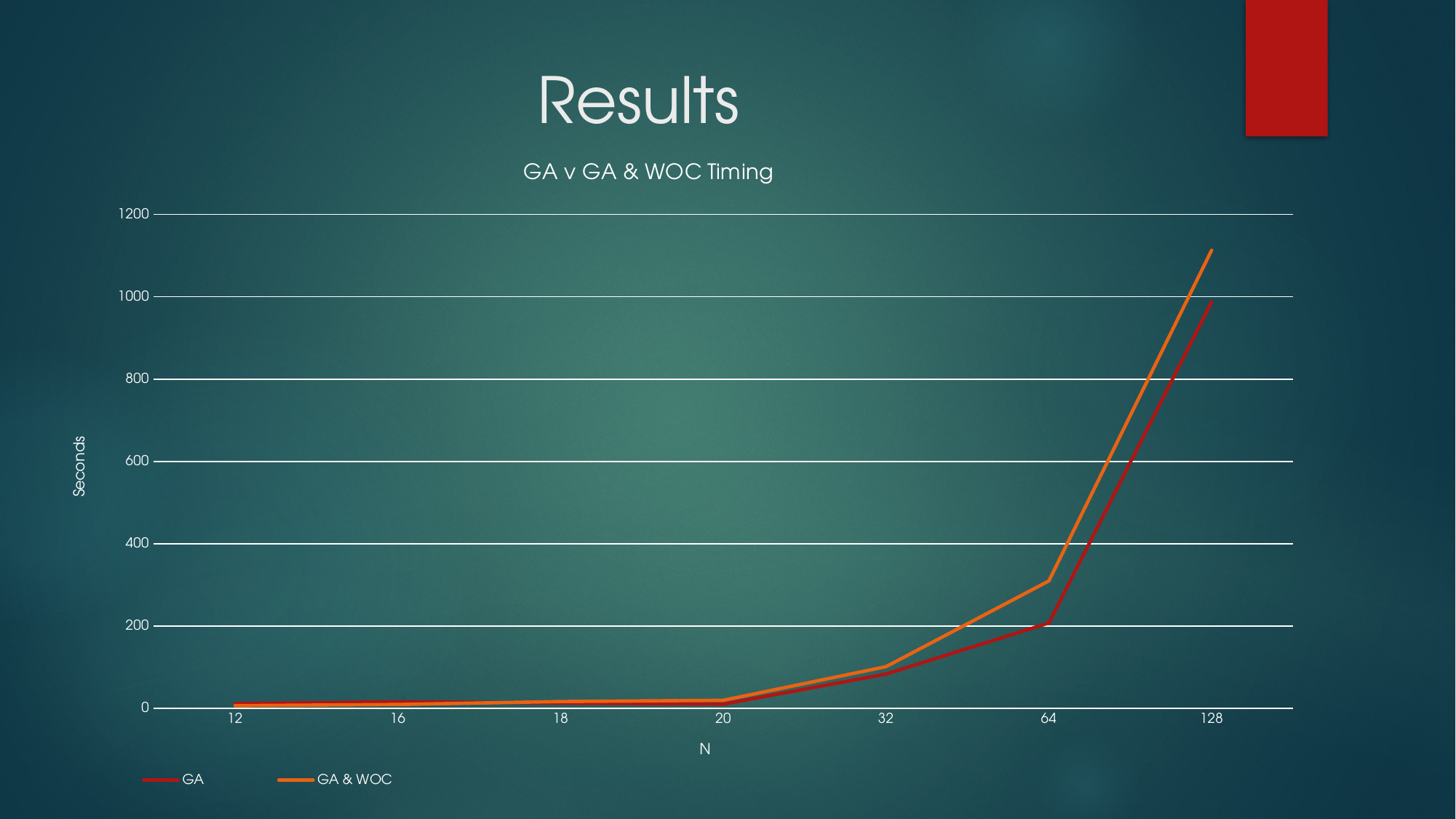

# Results

### Chart: GA v GA & WOC Timing

| Category |  |  |
|---|---|---|
| 12 | 11.6 | 6.7 |
| 16 | 16.1 | 9.6 |
| 18 | 13.1 | 16.8 |
| 20 | 10.4 | 19.8 |
| 32 | 83.5 | 101.6 |
| 64 | 207.61 | 309.741 |
| 128 | 987.23 | 1113.19 |